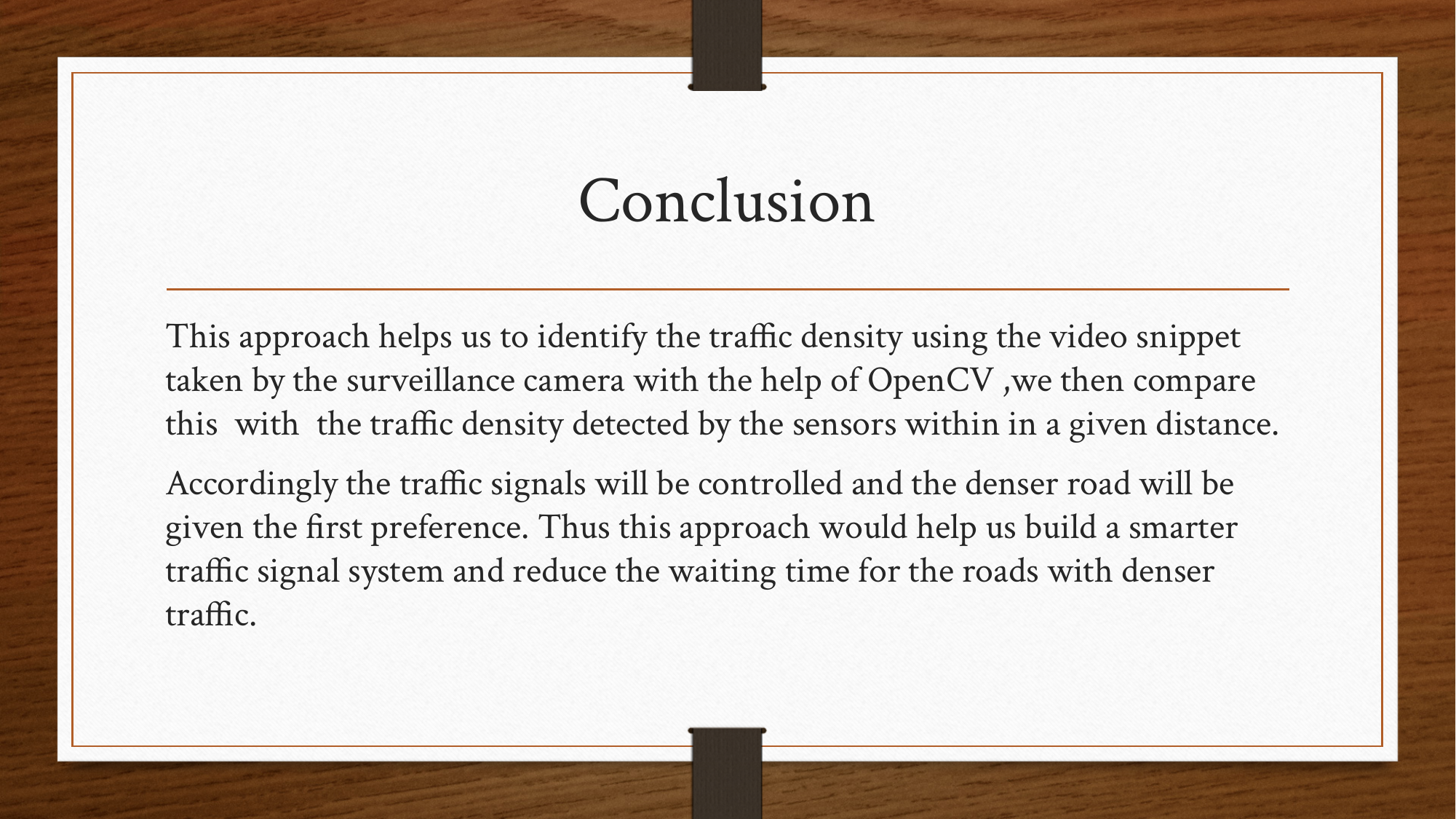

# Conclusion
This approach helps us to identify the traffic density using the video snippet taken by the surveillance camera with the help of OpenCV ,we then compare this  with  the traffic density detected by the sensors within in a given distance.
Accordingly the traffic signals will be controlled and the denser road will be given the first preference. Thus this approach would help us build a smarter traffic signal system and reduce the waiting time for the roads with denser traffic.